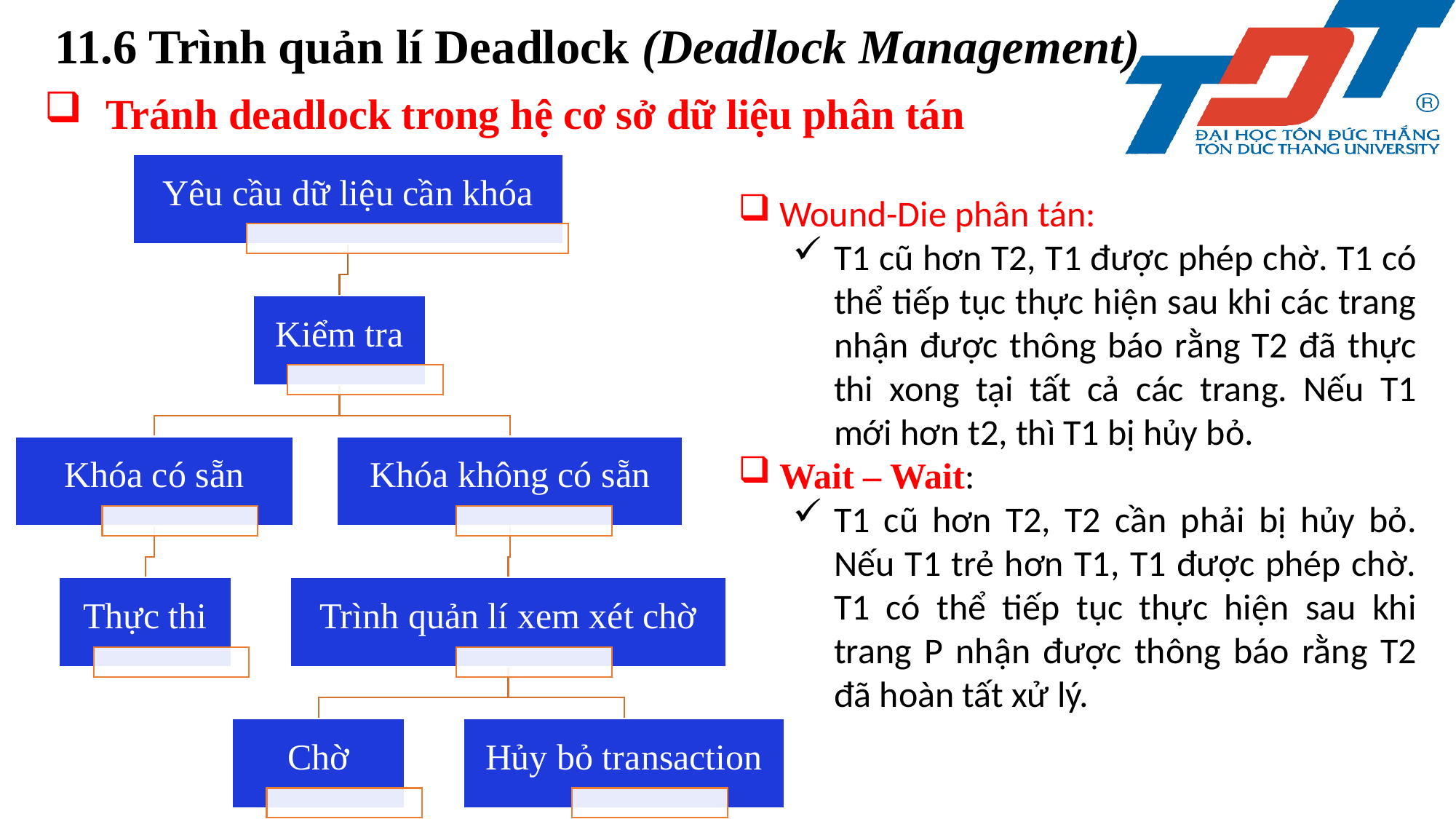

11.6 Trình quản lí Deadlock (Deadlock Management)
Tránh deadlock trong hệ cơ sở dữ liệu phân tán
Yêu cầu dữ liệu cần khóa

Kiểm tra

Khóa có sẵn

Thực thi

Khóa không có sẵn

Trình quản lí xem xét chờ

Chờ

Hủy bỏ transaction

Wound-Die phân tán:
T1 cũ hơn T2, T1 được phép chờ. T1 có thể tiếp tục thực hiện sau khi các trang nhận được thông báo rằng T2 đã thực thi xong tại tất cả các trang. Nếu T1 mới hơn t2, thì T1 bị hủy bỏ.
Wait – Wait:
T1 cũ hơn T2, T2 cần phải bị hủy bỏ. Nếu T1 trẻ hơn T1, T1 được phép chờ. T1 có thể tiếp tục thực hiện sau khi trang P nhận được thông báo rằng T2 đã hoàn tất xử lý.